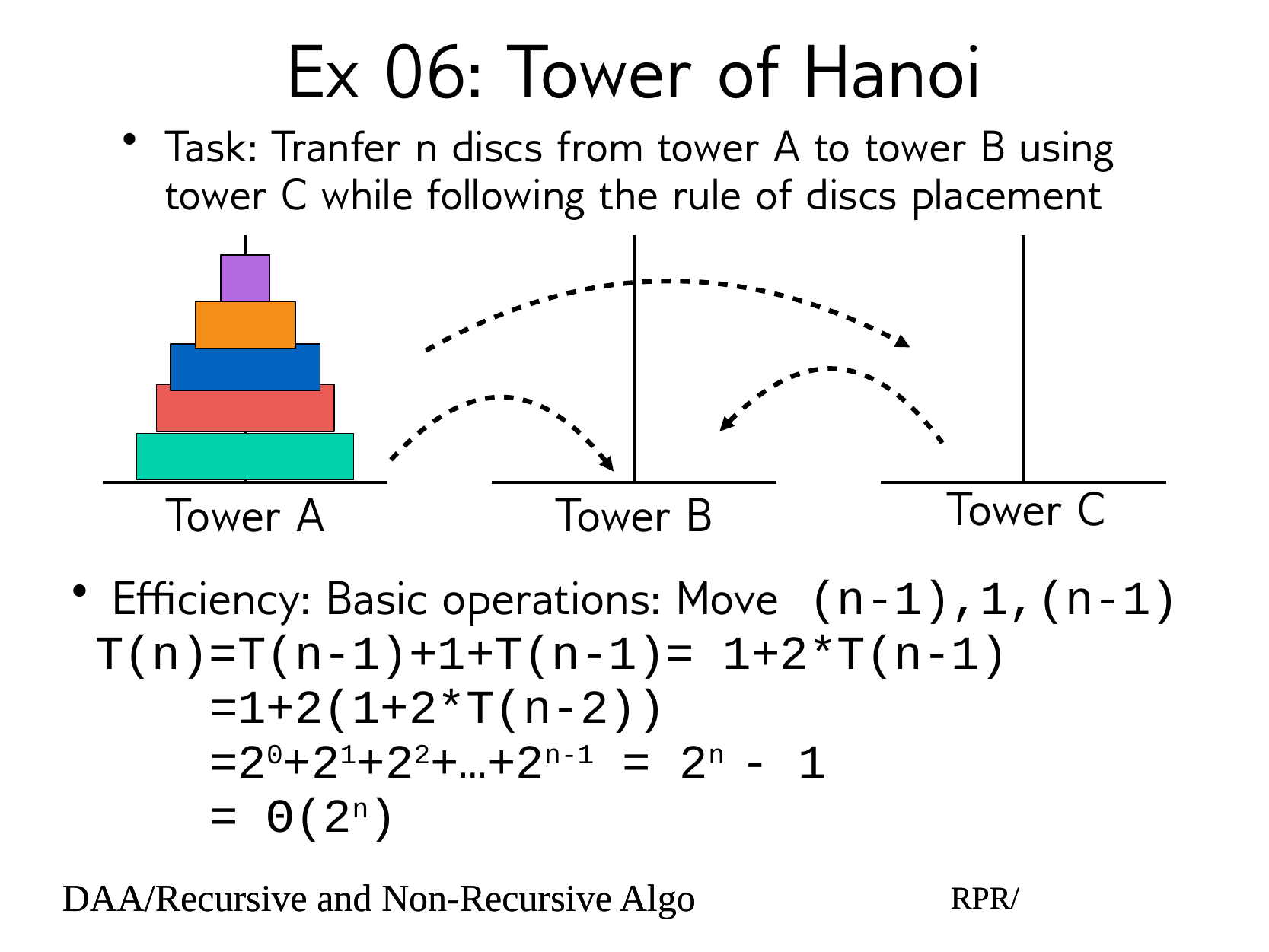

# Ex 06: Tower of Hanoi
Task: Tranfer n discs from tower A to tower B using tower C while following the rule of discs placement

Tower C
Tower A
Tower B
Efficiency: Basic operations: Move (n-1),1,(n-1)
T(n)=T(n-1)+1+T(n-1)= 1+2*T(n-1)
=1+2(1+2*T(n-2))
=20+21+22+…+2n-1 = 2n - 1
= Θ(2n)
DAA/Recursive and Non-Recursive Algo
RPR/
10